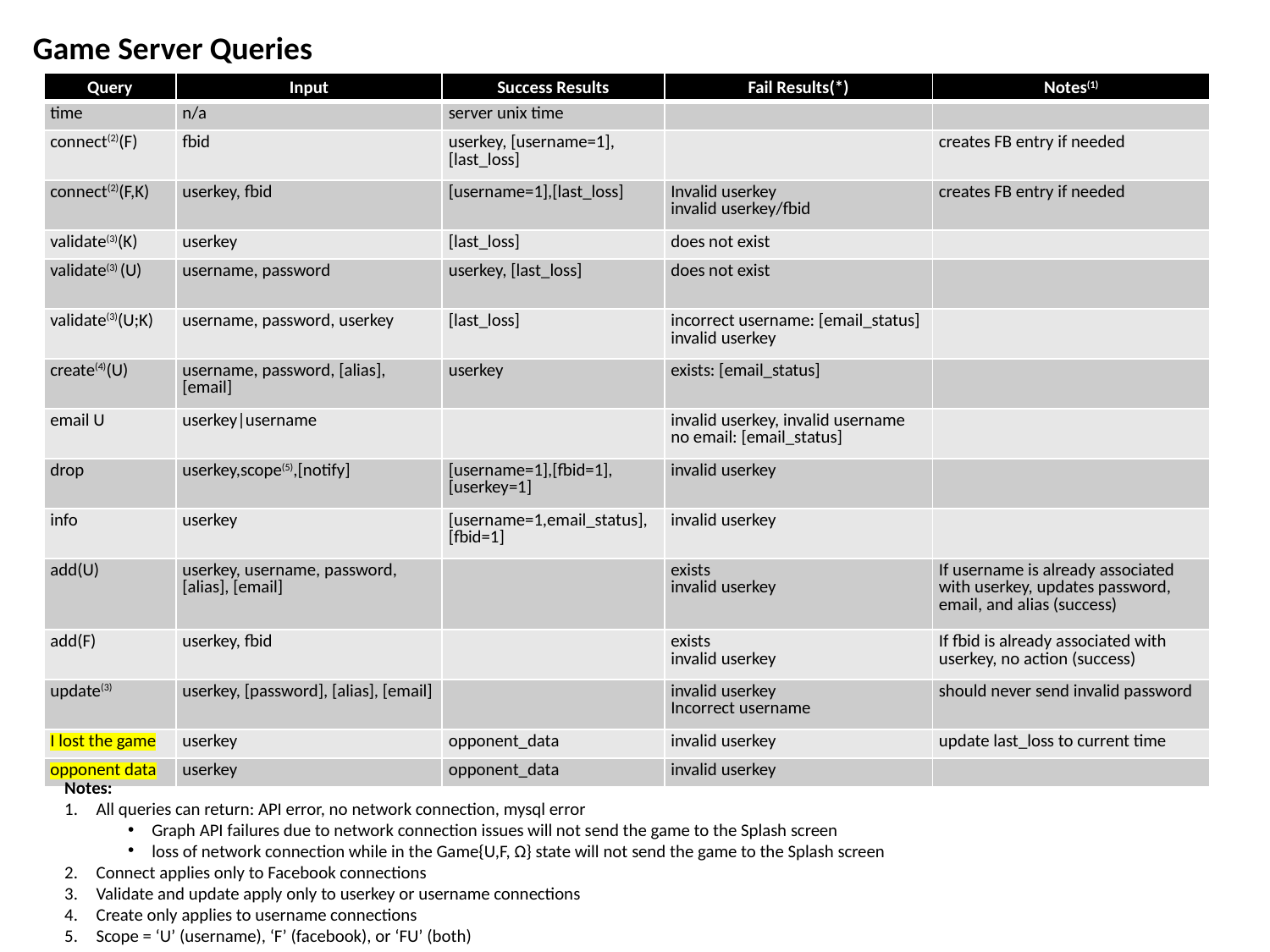

Game Server Queries
| Query | Input | Success Results | Fail Results(\*) | Notes(1) |
| --- | --- | --- | --- | --- |
| time | n/a | server unix time |  |  |
| connect(2)(F) | fbid | userkey, [username=1],[last\_loss] |  | creates FB entry if needed |
| connect(2)(F,K) | userkey, fbid | [username=1],[last\_loss] | Invalid userkey invalid userkey/fbid | creates FB entry if needed |
| validate(3)(K) | userkey | [last\_loss] | does not exist |  |
| validate(3) (U) | username, password | userkey, [last\_loss] | does not exist |  |
| validate(3)(U;K) | username, password, userkey | [last\_loss] | incorrect username: [email\_status] invalid userkey |  |
| create(4)(U) | username, password, [alias], [email] | userkey | exists: [email\_status] |  |
| email U | userkey|username |  | invalid userkey, invalid username no email: [email\_status] |  |
| drop | userkey,scope(5),[notify] | [username=1],[fbid=1],[userkey=1] | invalid userkey |  |
| info | userkey | [username=1,email\_status], [fbid=1] | invalid userkey |  |
| add(U) | userkey, username, password, [alias], [email] |  | exists invalid userkey | If username is already associated with userkey, updates password, email, and alias (success) |
| add(F) | userkey, fbid |  | exists invalid userkey | If fbid is already associated with userkey, no action (success) |
| update(3) | userkey, [password], [alias], [email] |  | invalid userkey Incorrect username | should never send invalid password |
| I lost the game | userkey | opponent\_data | invalid userkey | update last\_loss to current time |
| opponent data | userkey | opponent\_data | invalid userkey |  |
Notes:
All queries can return: API error, no network connection, mysql error
Graph API failures due to network connection issues will not send the game to the Splash screen
loss of network connection while in the Game{U,F, Ω} state will not send the game to the Splash screen
Connect applies only to Facebook connections
Validate and update apply only to userkey or username connections
Create only applies to username connections
Scope = ‘U’ (username), ‘F’ (facebook), or ‘FU’ (both)